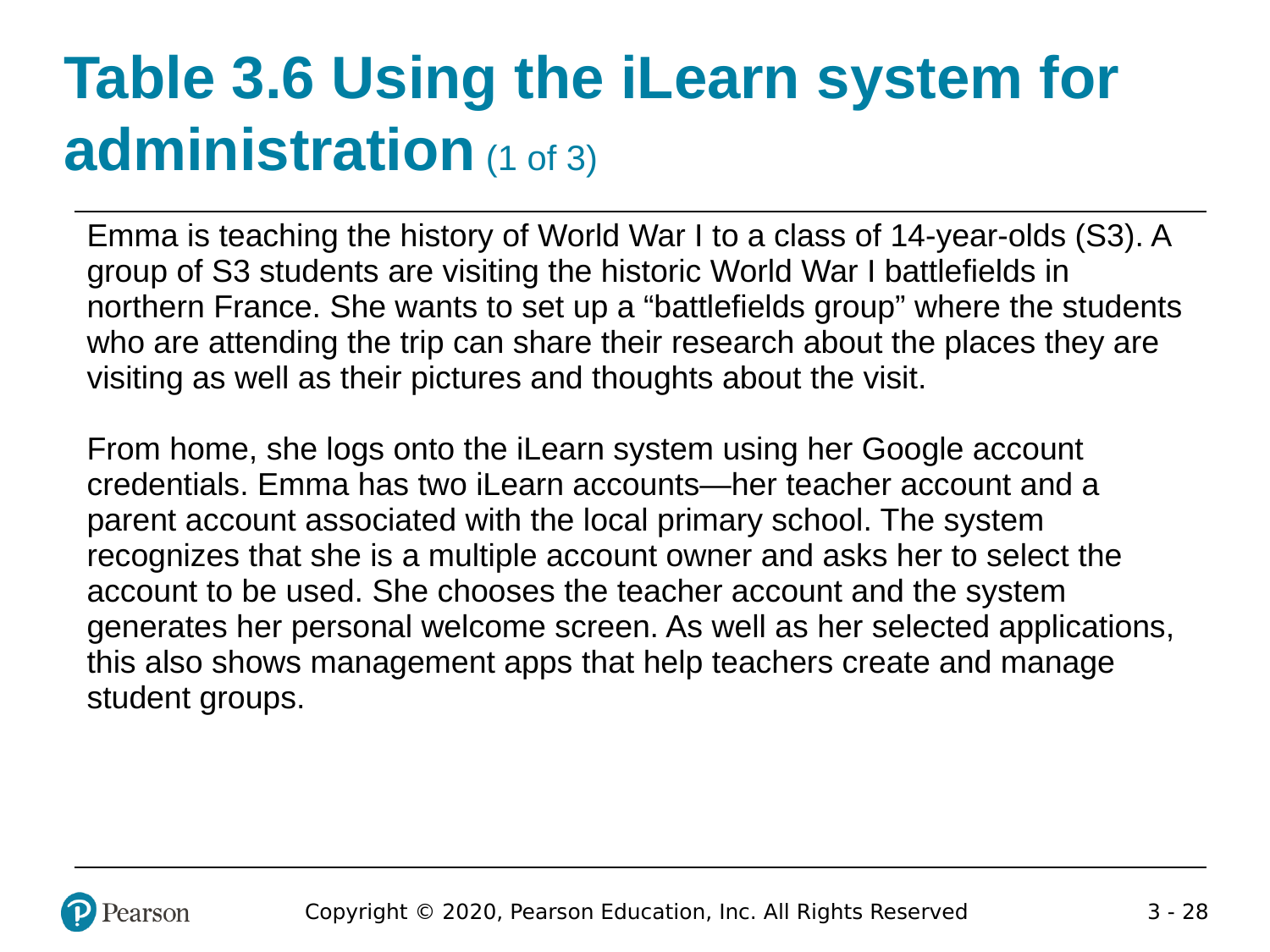

# Table 3.6 Using the iLearn system for administration (1 of 3)
| Emma is teaching the history of World War I to a class of 14-year-olds (S3). A group of S3 students are visiting the historic World War I battlefields in northern France. She wants to set up a “battlefields group” where the students who are attending the trip can share their research about the places they are visiting as well as their pictures and thoughts about the visit. From home, she logs onto the iLearn system using her Google account credentials. Emma has two iLearn accounts—her teacher account and a parent account associated with the local primary school. The system recognizes that she is a multiple account owner and asks her to select the account to be used. She chooses the teacher account and the system generates her personal welcome screen. As well as her selected applications, this also shows management apps that help teachers create and manage student groups. |
| --- |